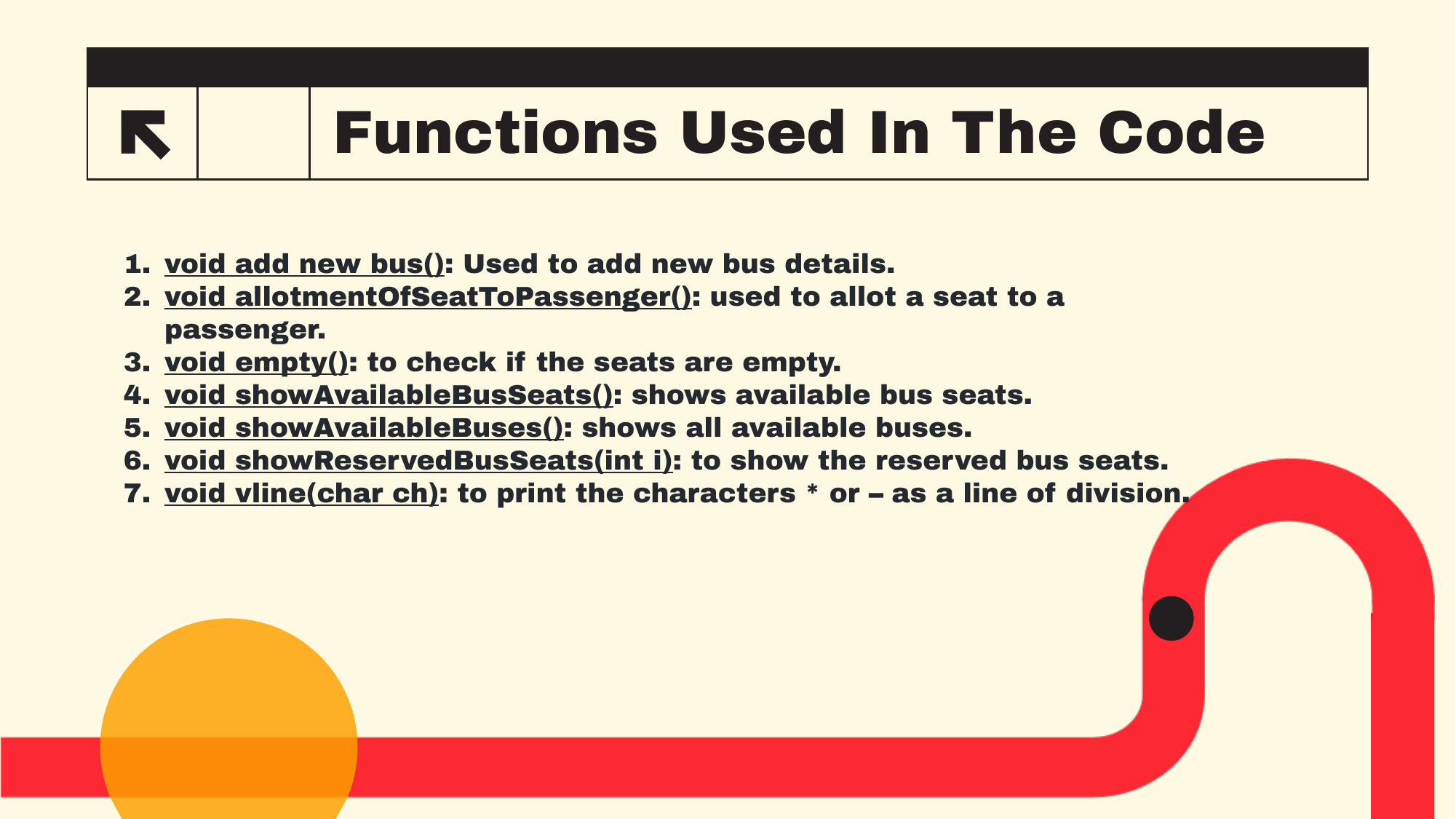

# Functions Used In The Code

6
void add new bus(): Used to add new bus details.
void allotmentOfSeatToPassenger(): used to allot a seat to a passenger.
void empty(): to check if the seats are empty.
void showAvailableBusSeats(): shows available bus seats.
void showAvailableBuses(): shows all available buses.
void showReservedBusSeats(int i): to show the reserved bus seats.
void vline(char ch): to print the characters * or – as a line of division.